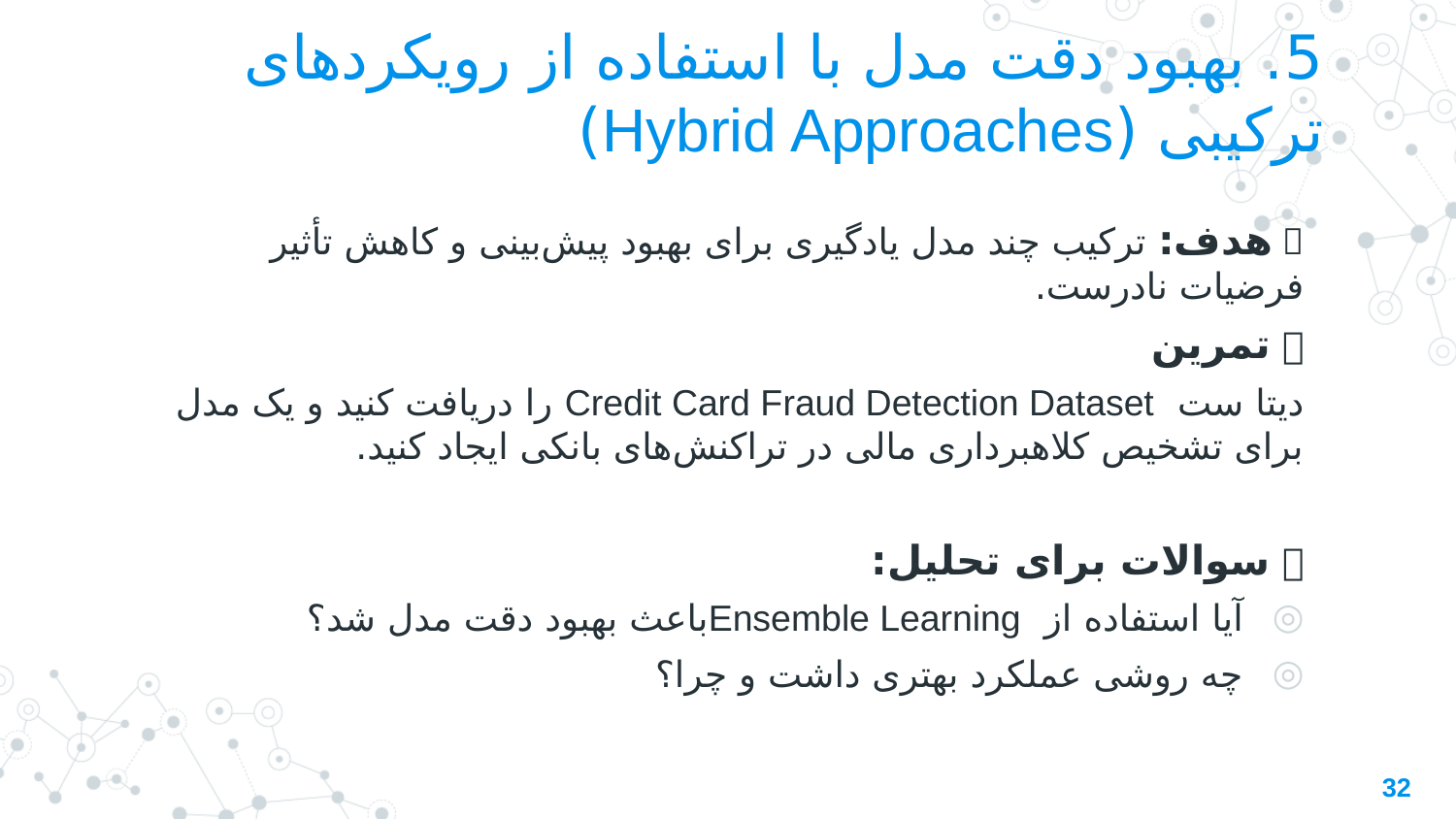

# 5. بهبود دقت مدل با استفاده از رویکردهای ترکیبی (Hybrid Approaches)
🔹 هدف: ترکیب چند مدل یادگیری برای بهبود پیش‌بینی و کاهش تأثیر فرضیات نادرست.
🔹 تمرین
دیتا ست  Credit Card Fraud Detection Dataset را دریافت کنید و یک مدل برای تشخیص کلاهبرداری مالی در تراکنش‌های بانکی ایجاد کنید.

🔹 سوالات برای تحلیل:
آیا استفاده از  Ensemble Learningباعث بهبود دقت مدل شد؟
چه روشی عملکرد بهتری داشت و چرا؟

32